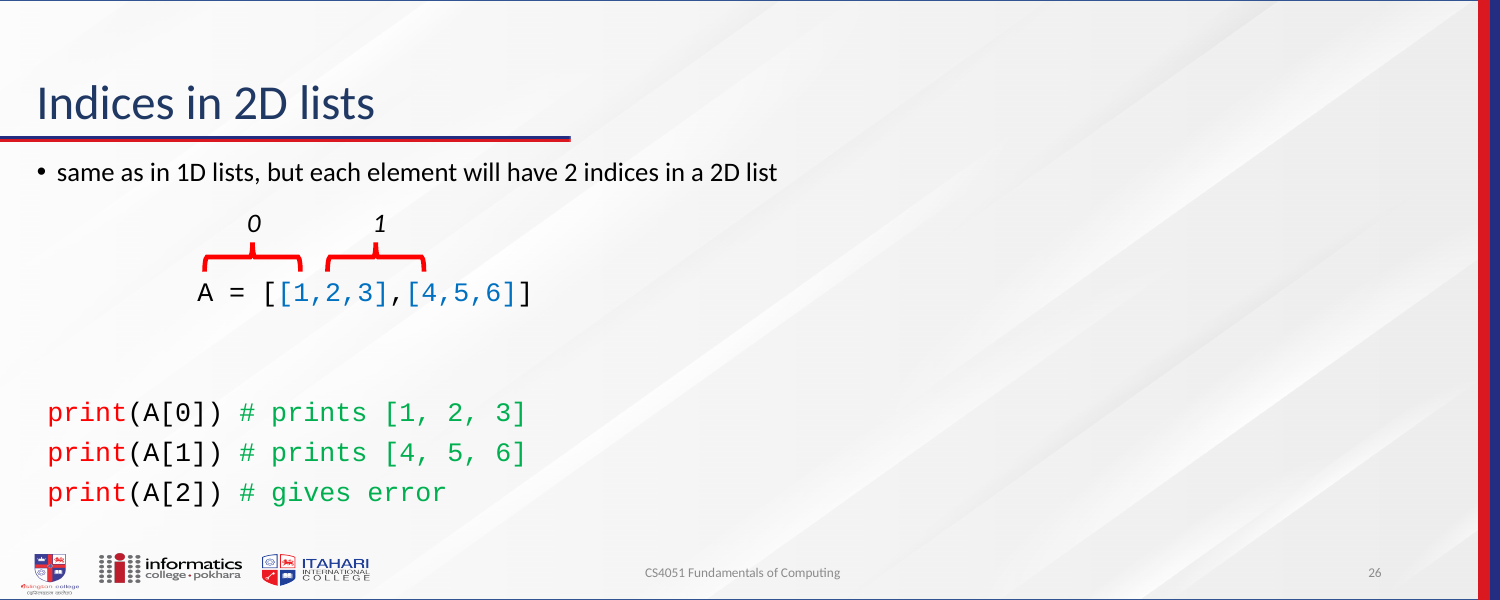

# Indices in 2D lists
same as in 1D lists, but each element will have 2 indices in a 2D list

	A = [[1,2,3],[4,5,6]]

print(A[0]) # prints [1, 2, 3]
print(A[1]) # prints [4, 5, 6]
print(A[2]) # gives error

0
1
CS4051 Fundamentals of Computing
26